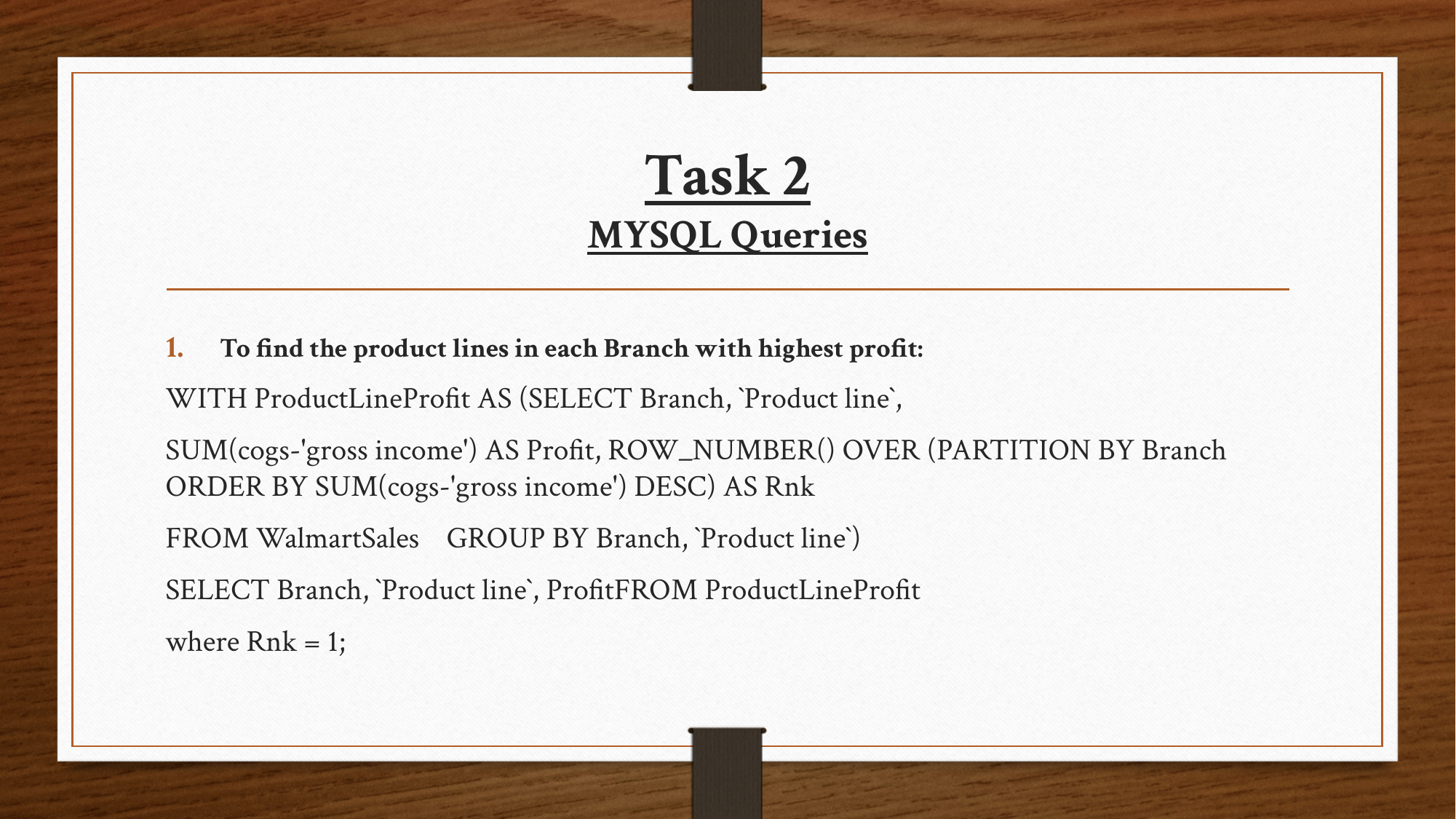

# Task 2 MYSQL Queries
To find the product lines in each Branch with highest profit:
WITH ProductLineProfit AS (SELECT Branch, `Product line`,
SUM(cogs-'gross income') AS Profit, ROW_NUMBER() OVER (PARTITION BY Branch ORDER BY SUM(cogs-'gross income') DESC) AS Rnk
FROM WalmartSales    GROUP BY Branch, `Product line`)
SELECT Branch, `Product line`, ProfitFROM ProductLineProfit
where Rnk = 1;